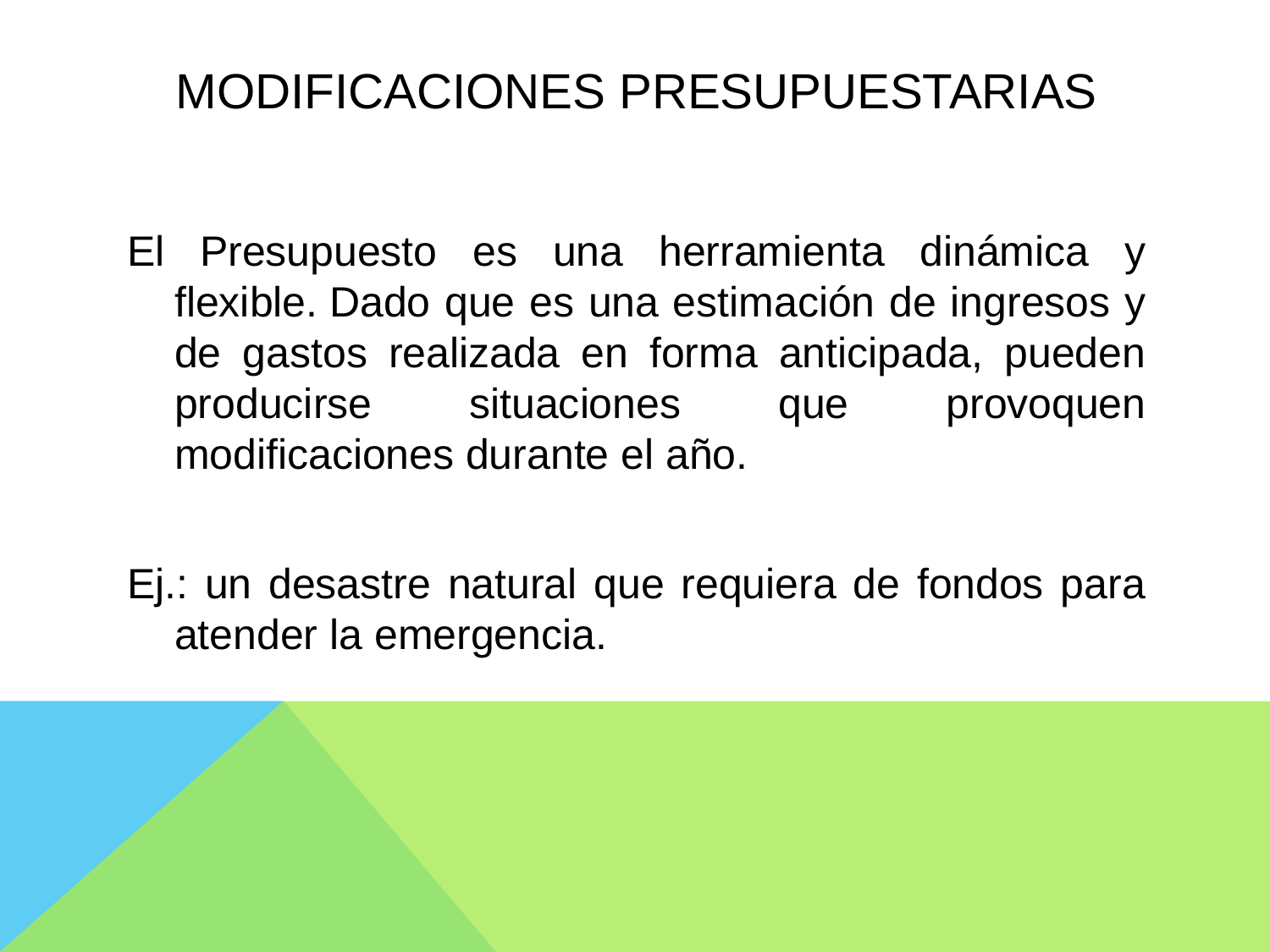

# MODIFICACIONES PRESUPUESTARIAS

El Presupuesto es una herramienta dinámica y flexible. Dado que es una estimación de ingresos y de gastos realizada en forma anticipada, pueden producirse situaciones que provoquen modificaciones durante el año.

Ej.: un desastre natural que requiera de fondos para atender la emergencia.